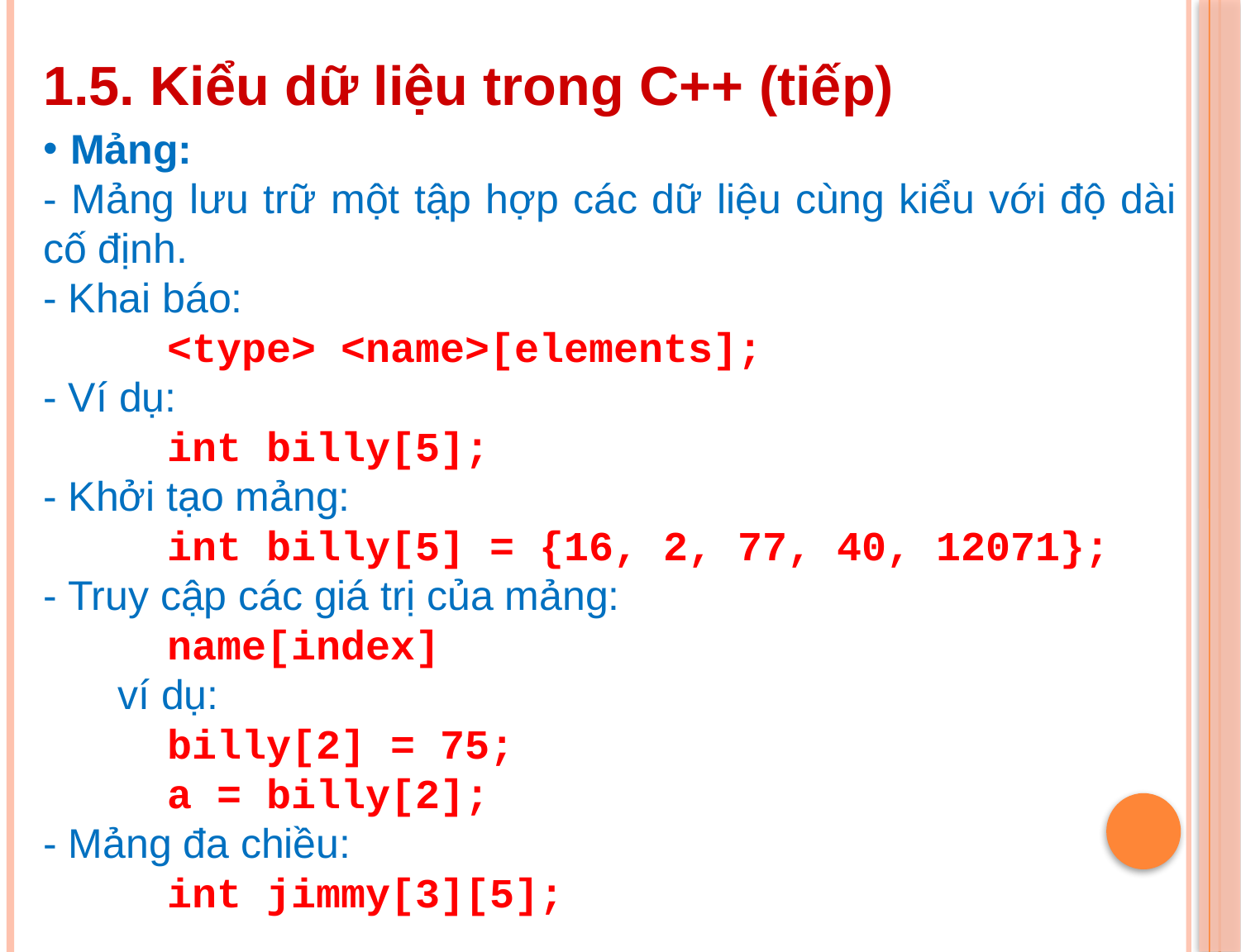

1.5. Kiểu dữ liệu trong C++ (tiếp)
 Mảng:
- Mảng lưu trữ một tập hợp các dữ liệu cùng kiểu với độ dài cố định.
- Khai báo:
	<type> <name>[elements];
- Ví dụ:
	int billy[5];
- Khởi tạo mảng:
	int billy[5] = {16, 2, 77, 40, 12071};
- Truy cập các giá trị của mảng:
	name[index]
   ví dụ:
	billy[2] = 75;
	a = billy[2];
- Mảng đa chiều:
	int jimmy[3][5];